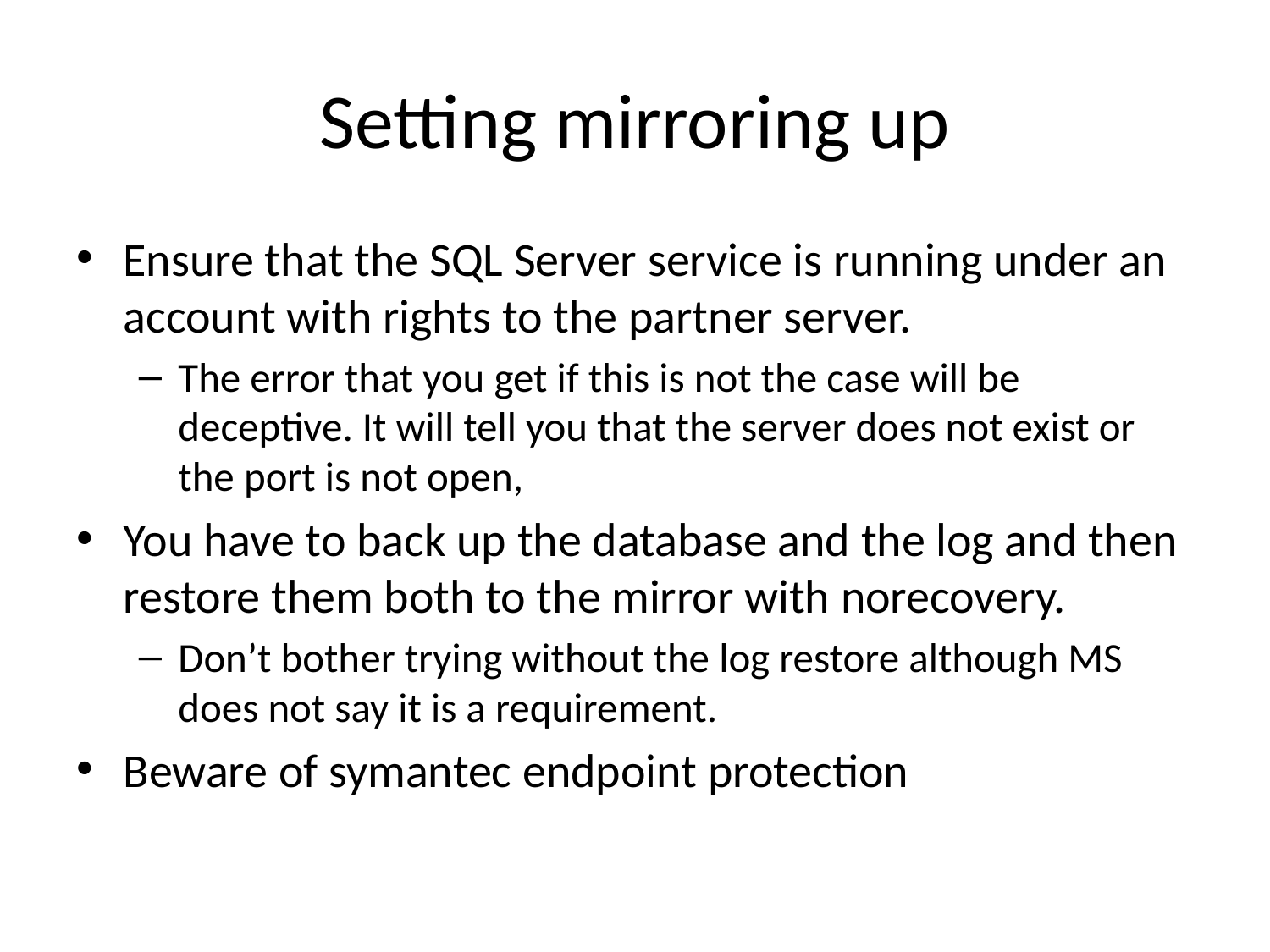

# Setting mirroring up
Ensure that the SQL Server service is running under an account with rights to the partner server.
The error that you get if this is not the case will be deceptive. It will tell you that the server does not exist or the port is not open,
You have to back up the database and the log and then restore them both to the mirror with norecovery.
Don’t bother trying without the log restore although MS does not say it is a requirement.
Beware of symantec endpoint protection